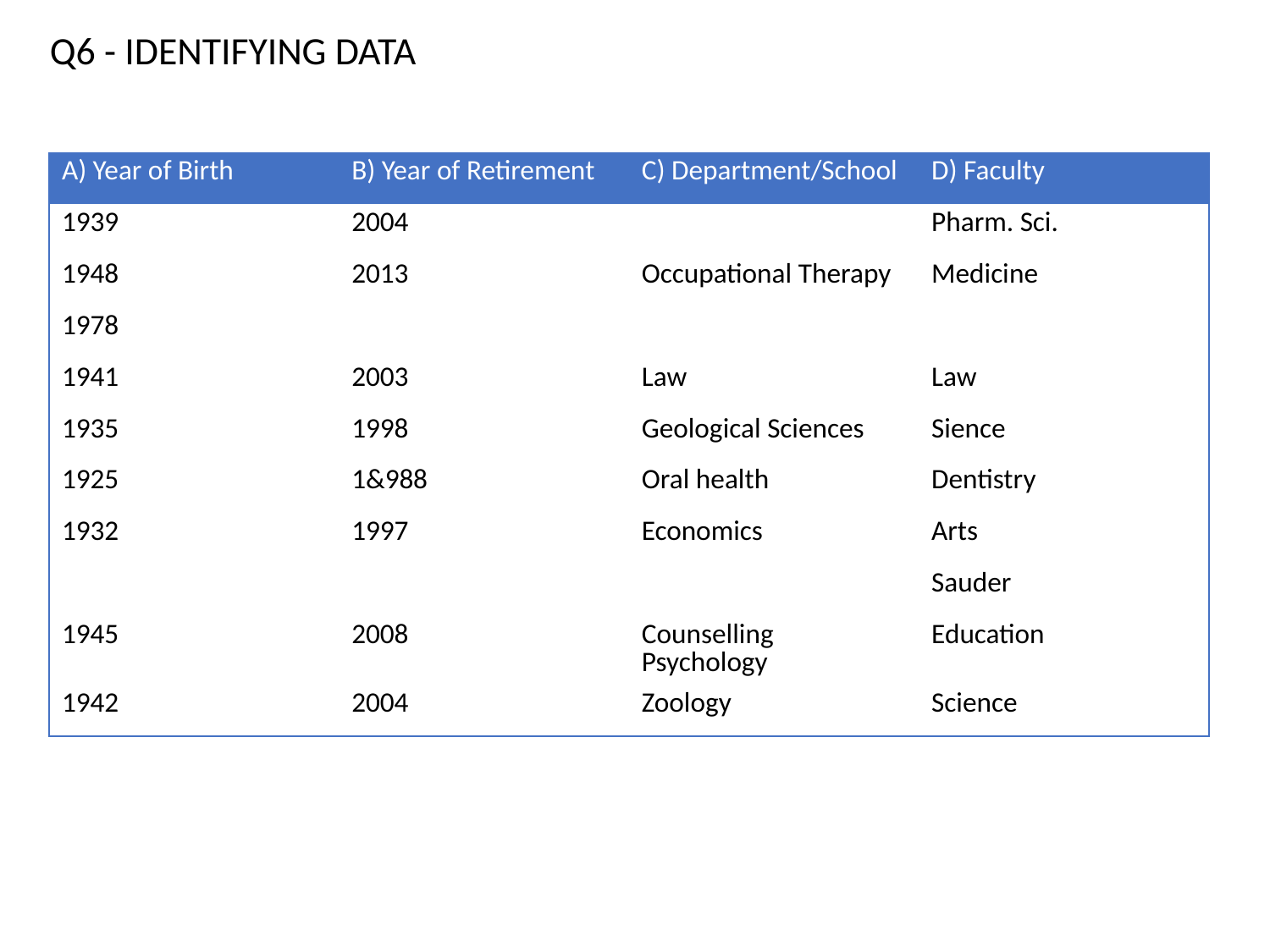

Q6 - IDENTIFYING DATA
| A) Year of Birth | B) Year of Retirement | C) Department/School | D) Faculty |
| --- | --- | --- | --- |
| 1939 | 2004 |  | Pharm. Sci. |
| 1948 | 2013 | Occupational Therapy | Medicine |
| 1978 |  |  |  |
| 1941 | 2003 | Law | Law |
| 1935 | 1998 | Geological Sciences | Sience |
| 1925 | 1&988 | Oral health | Dentistry |
| 1932 | 1997 | Economics | Arts |
|  |  |  | Sauder |
| 1945 | 2008 | Counselling Psychology | Education |
| 1942 | 2004 | Zoology | Science |